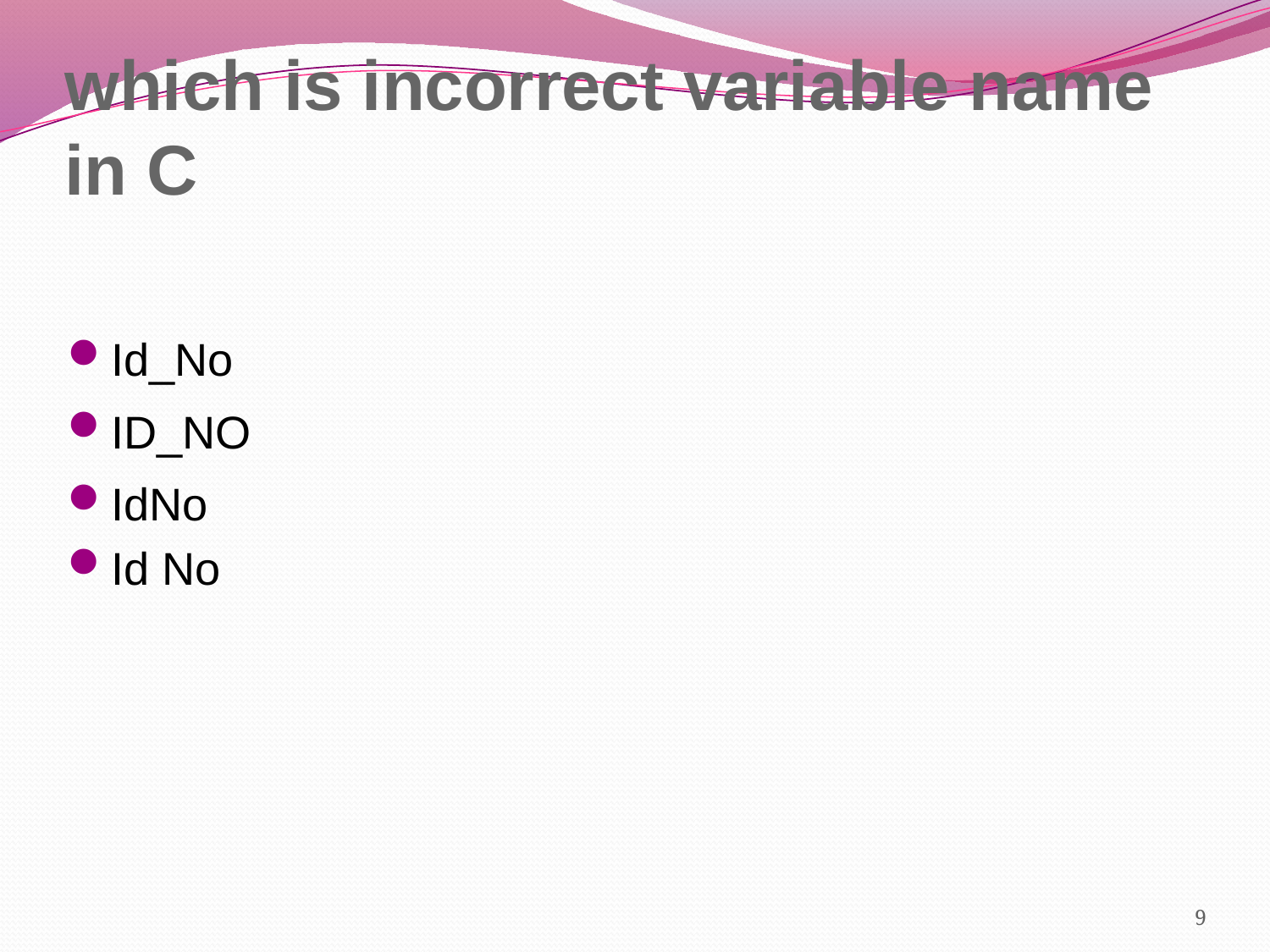

# which is incorrect variable name in C
Id_No
ID_NO
IdNo
Id No
9